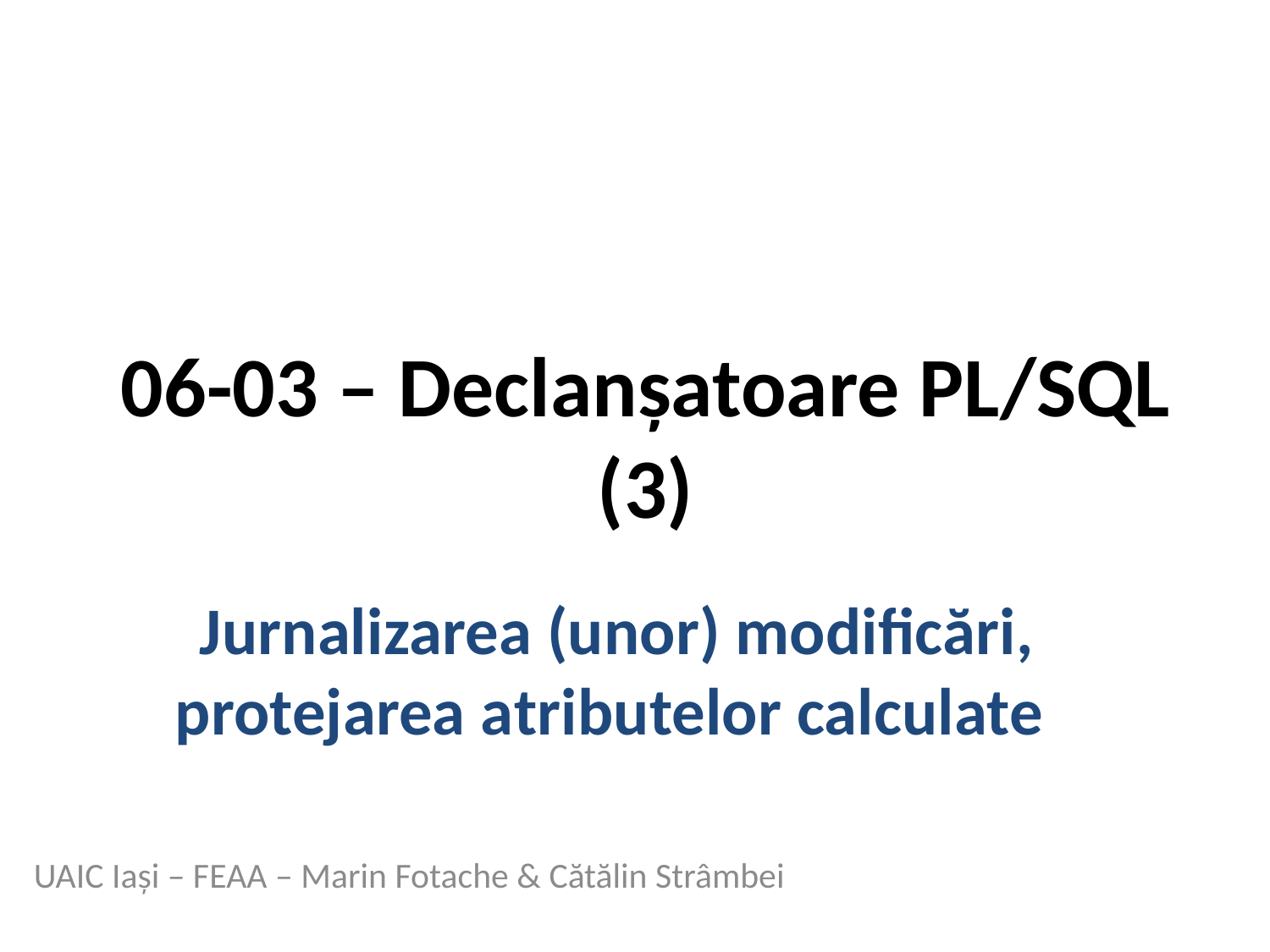

# 06-03 – Declanșatoare PL/SQL (3)
Jurnalizarea (unor) modificări, protejarea atributelor calculate
UAIC Iași – FEAA – Marin Fotache & Cătălin Strâmbei